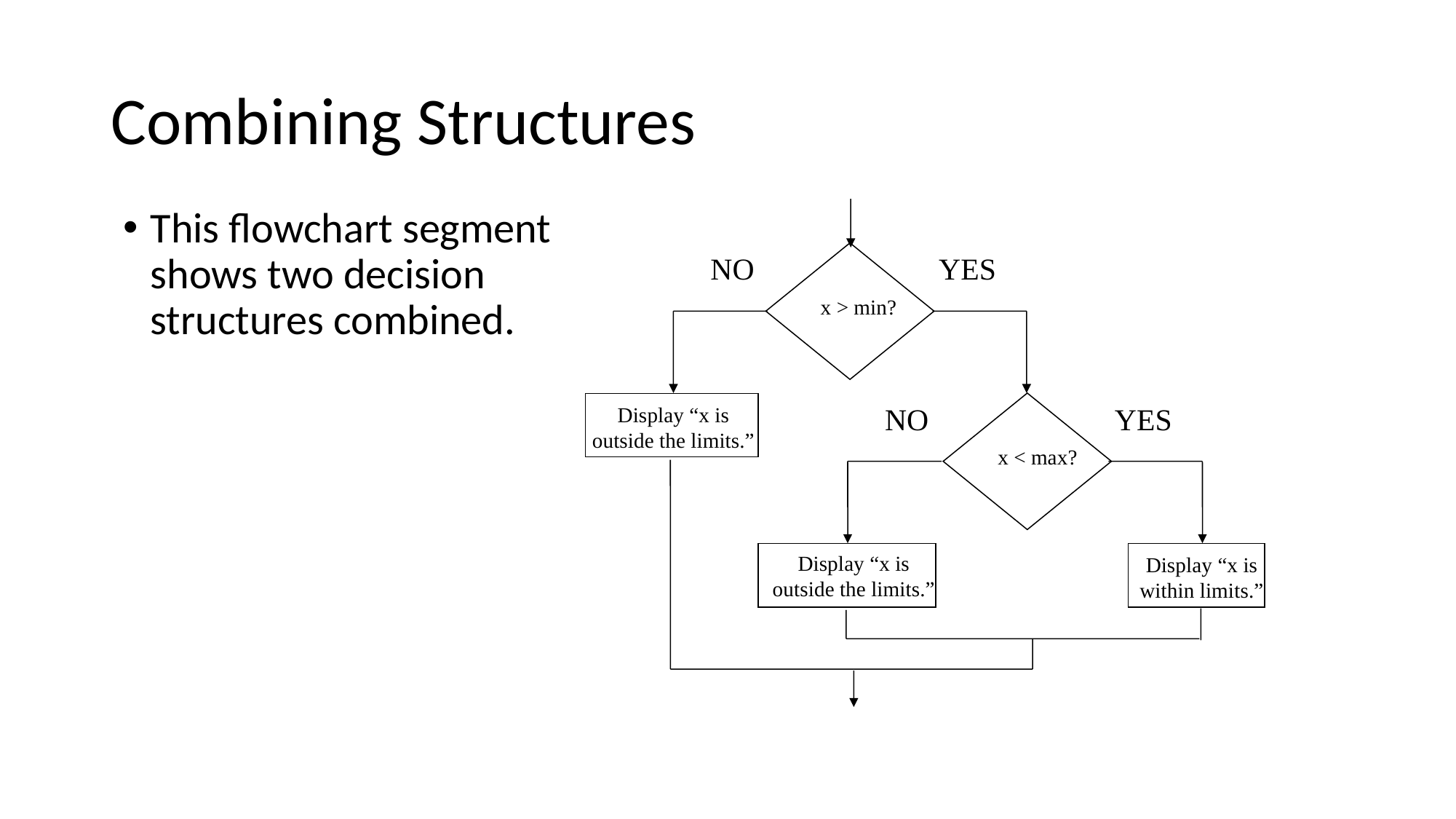

# Combining Structures

NO
YES
x > min?

NO
YES
Display “x is outside the limits.”

x < max?

Display “x is outside the limits.”

Display “x is within limits.”
This flowchart segment
shows two decision
structures combined.